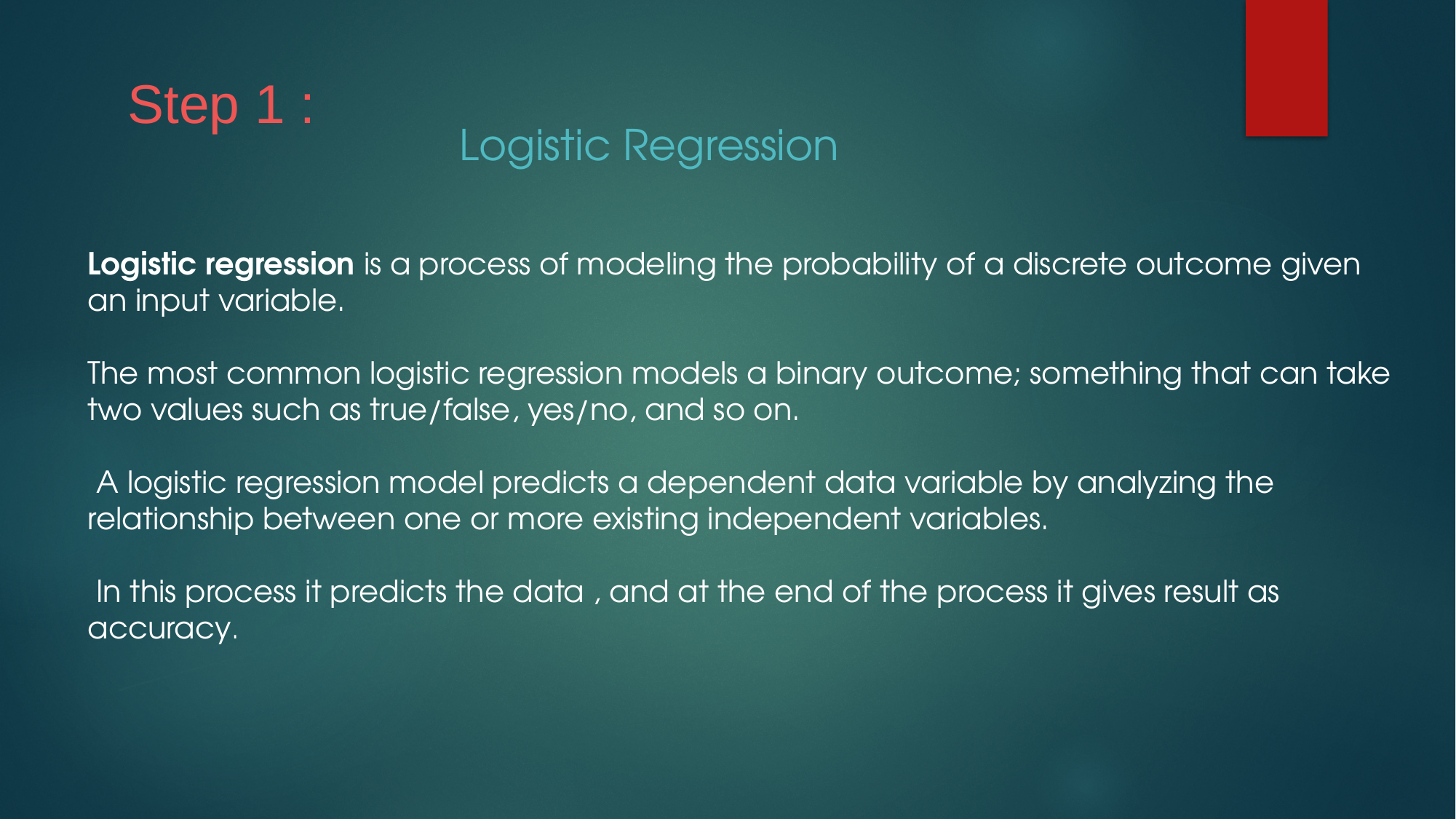

Step 1 :
Logistic Regression
Logistic regression is a process of modeling the probability of a discrete outcome given an input variable.

The most common logistic regression models a binary outcome; something that can take two values such as true/false, yes/no, and so on.

 A logistic regression model predicts a dependent data variable by analyzing the relationship between one or more existing independent variables.

 In this process it predicts the data , and at the end of the process it gives result as accuracy.